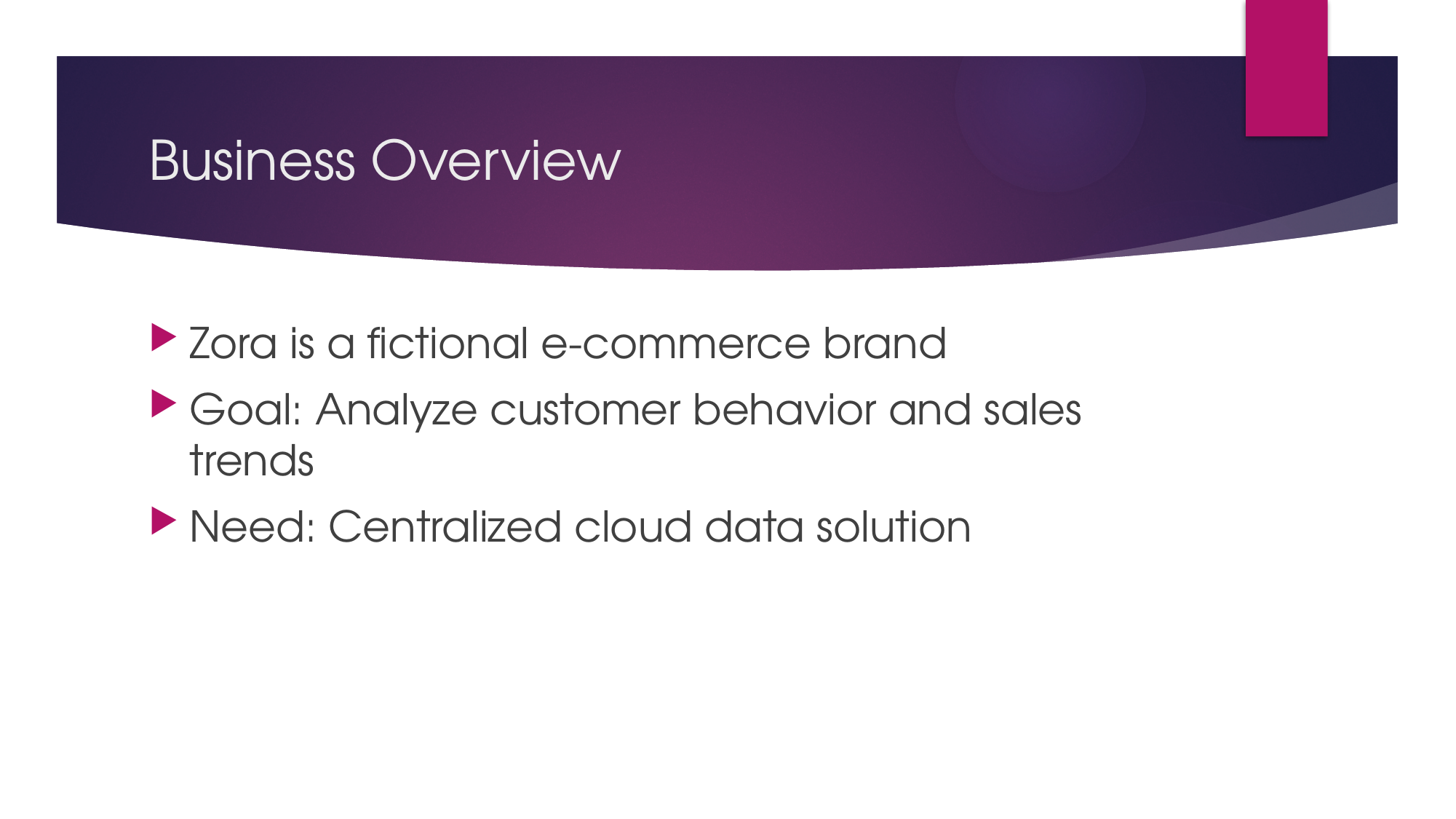

# Business Overview
Zora is a fictional e-commerce brand
Goal: Analyze customer behavior and sales trends
Need: Centralized cloud data solution